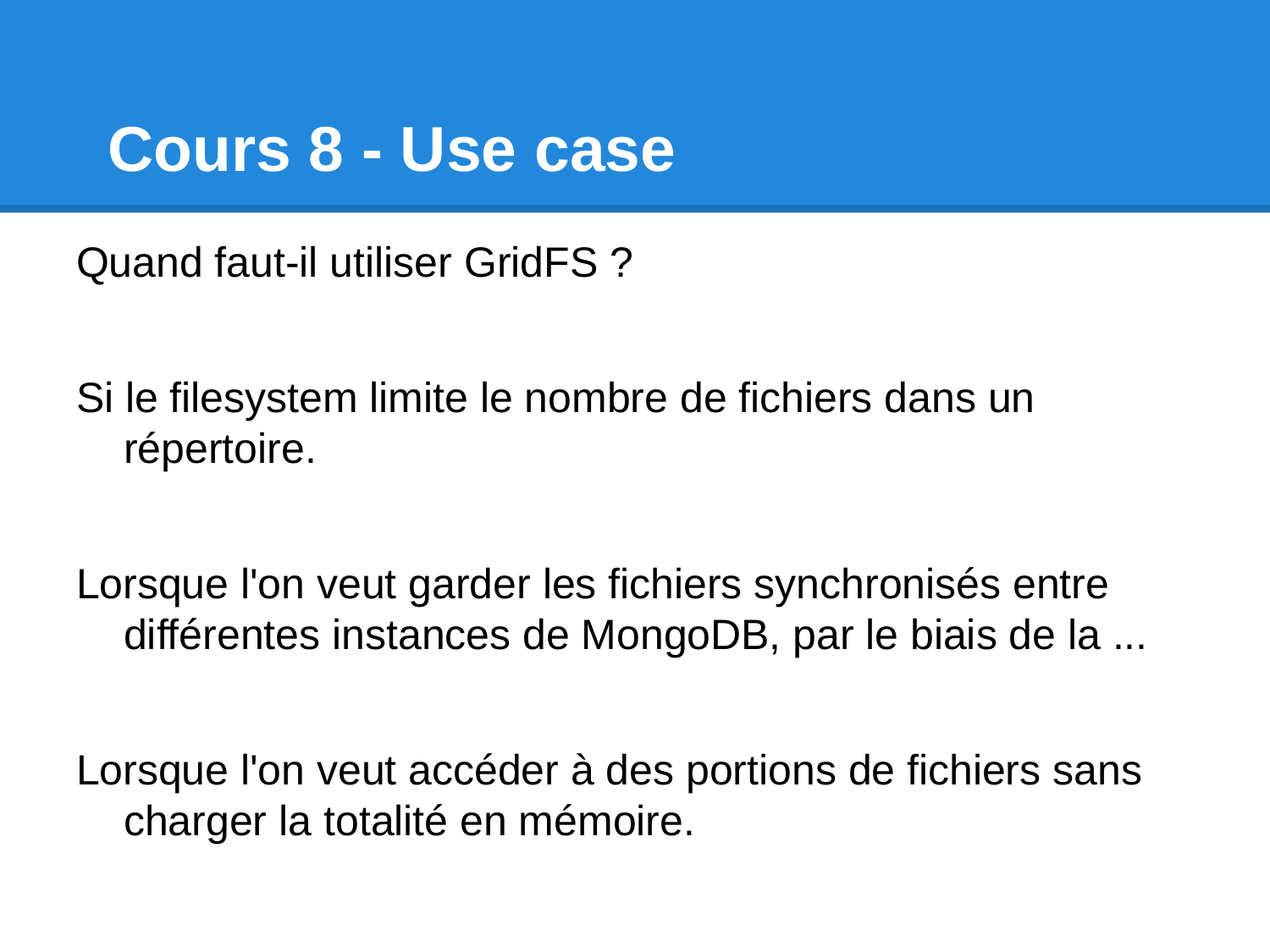

# Cours 8 - Use case
Quand faut-il utiliser GridFS ?

Si le filesystem limite le nombre de fichiers dans un répertoire.

Lorsque l'on veut garder les fichiers synchronisés entre différentes instances de MongoDB, par le biais de la ...

Lorsque l'on veut accéder à des portions de fichiers sans charger la totalité en mémoire.